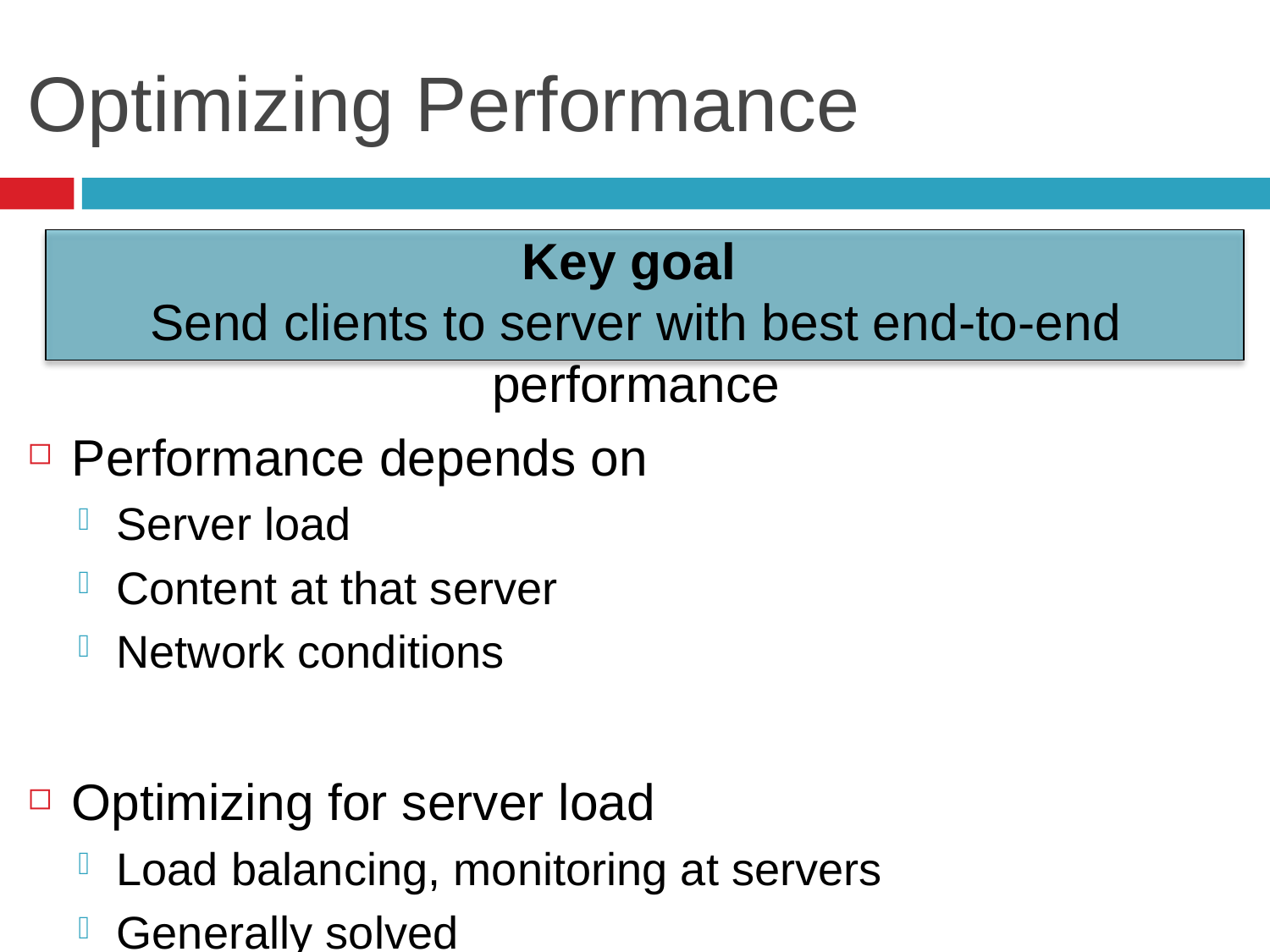

# Optimizing Performance
25
Key goal
Send clients to server with best end-to-end performance
Performance depends on
Server load
Content at that server
Network conditions

Optimizing for server load
Load balancing, monitoring at servers
Generally solved